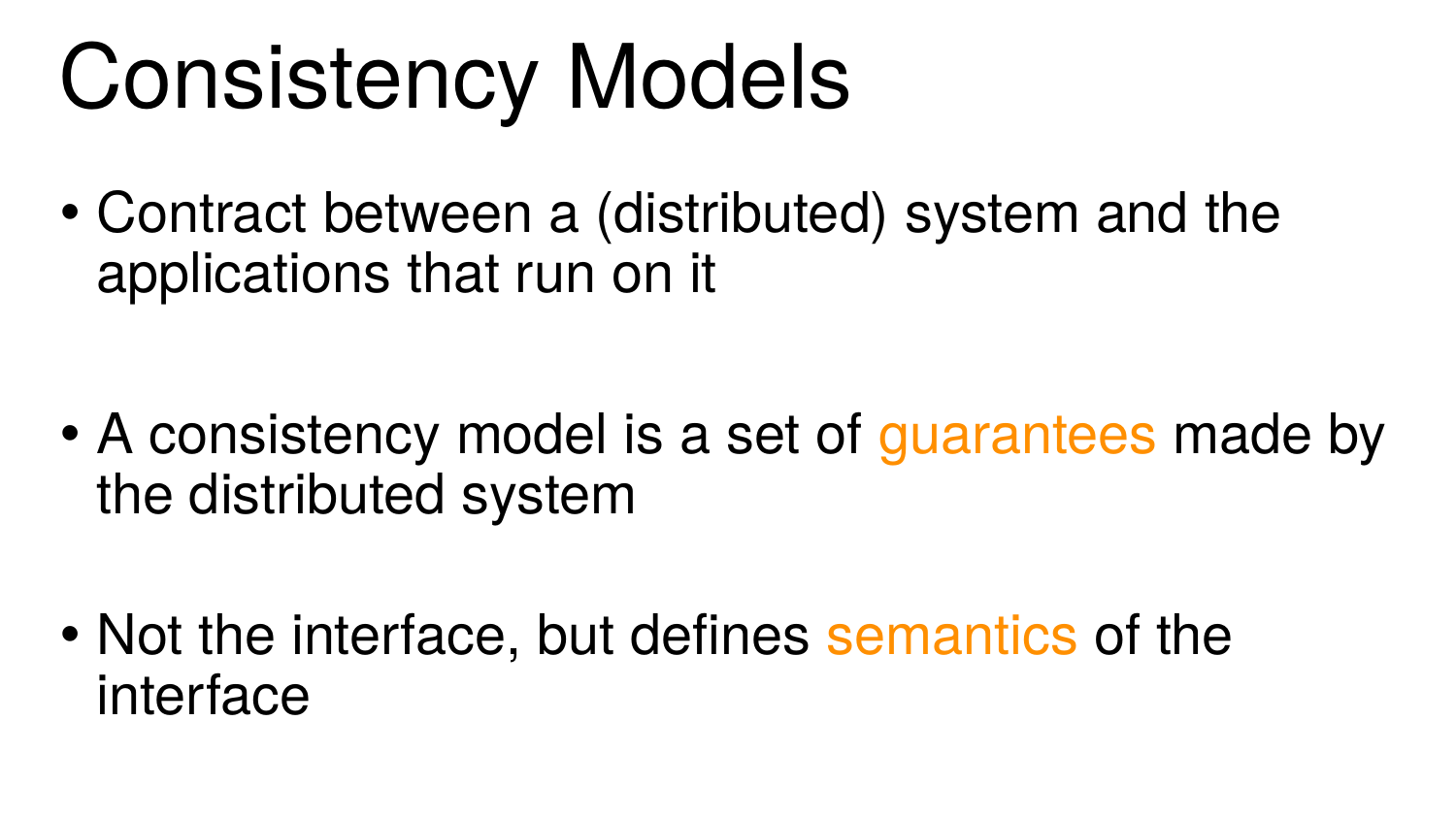

# Consistency Models
Contract between a (distributed) system and the applications that run on it

A consistency model is a set of guarantees made by the distributed system
Not the interface, but defines semantics of the interface